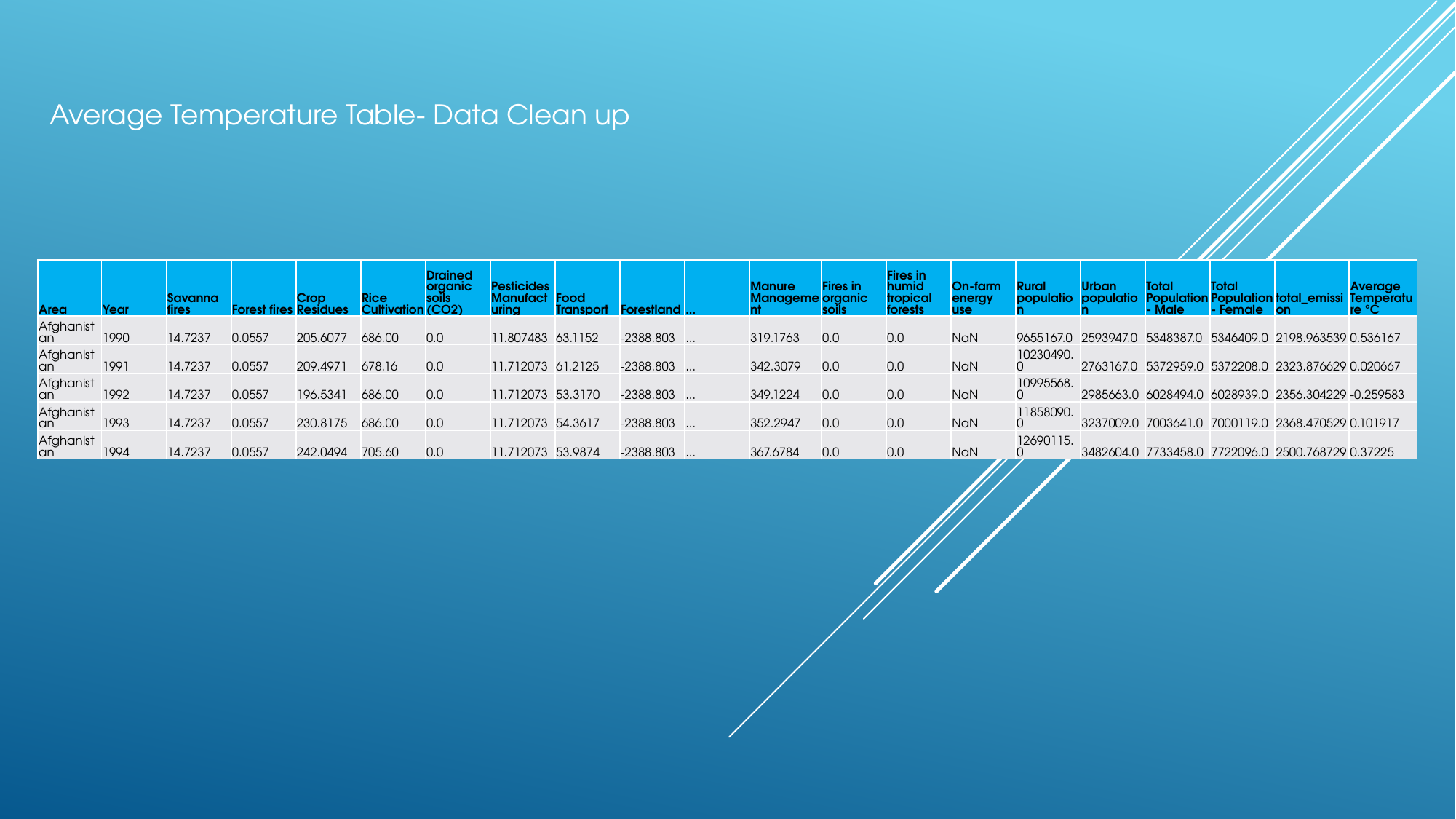

Average Temperature Table- Data Clean up
| Area | Year | Savanna fires | Forest fires | Crop Residues | Rice Cultivation | Drained organic soils (CO2) | Pesticides Manufacturing | Food Transport | Forestland | ... | Manure Management | Fires in organic soils | Fires in humid tropical forests | On-farm energy use | Rural population | Urban population | Total Population - Male | Total Population - Female | total\_emission | Average Temperature °C |
| --- | --- | --- | --- | --- | --- | --- | --- | --- | --- | --- | --- | --- | --- | --- | --- | --- | --- | --- | --- | --- |
| Afghanistan | 1990 | 14.7237 | 0.0557 | 205.6077 | 686.00 | 0.0 | 11.807483 | 63.1152 | -2388.803 | ... | 319.1763 | 0.0 | 0.0 | NaN | 9655167.0 | 2593947.0 | 5348387.0 | 5346409.0 | 2198.963539 | 0.536167 |
| Afghanistan | 1991 | 14.7237 | 0.0557 | 209.4971 | 678.16 | 0.0 | 11.712073 | 61.2125 | -2388.803 | ... | 342.3079 | 0.0 | 0.0 | NaN | 10230490.0 | 2763167.0 | 5372959.0 | 5372208.0 | 2323.876629 | 0.020667 |
| Afghanistan | 1992 | 14.7237 | 0.0557 | 196.5341 | 686.00 | 0.0 | 11.712073 | 53.3170 | -2388.803 | ... | 349.1224 | 0.0 | 0.0 | NaN | 10995568.0 | 2985663.0 | 6028494.0 | 6028939.0 | 2356.304229 | -0.259583 |
| Afghanistan | 1993 | 14.7237 | 0.0557 | 230.8175 | 686.00 | 0.0 | 11.712073 | 54.3617 | -2388.803 | ... | 352.2947 | 0.0 | 0.0 | NaN | 11858090.0 | 3237009.0 | 7003641.0 | 7000119.0 | 2368.470529 | 0.101917 |
| Afghanistan | 1994 | 14.7237 | 0.0557 | 242.0494 | 705.60 | 0.0 | 11.712073 | 53.9874 | -2388.803 | ... | 367.6784 | 0.0 | 0.0 | NaN | 12690115.0 | 3482604.0 | 7733458.0 | 7722096.0 | 2500.768729 | 0.37225 |